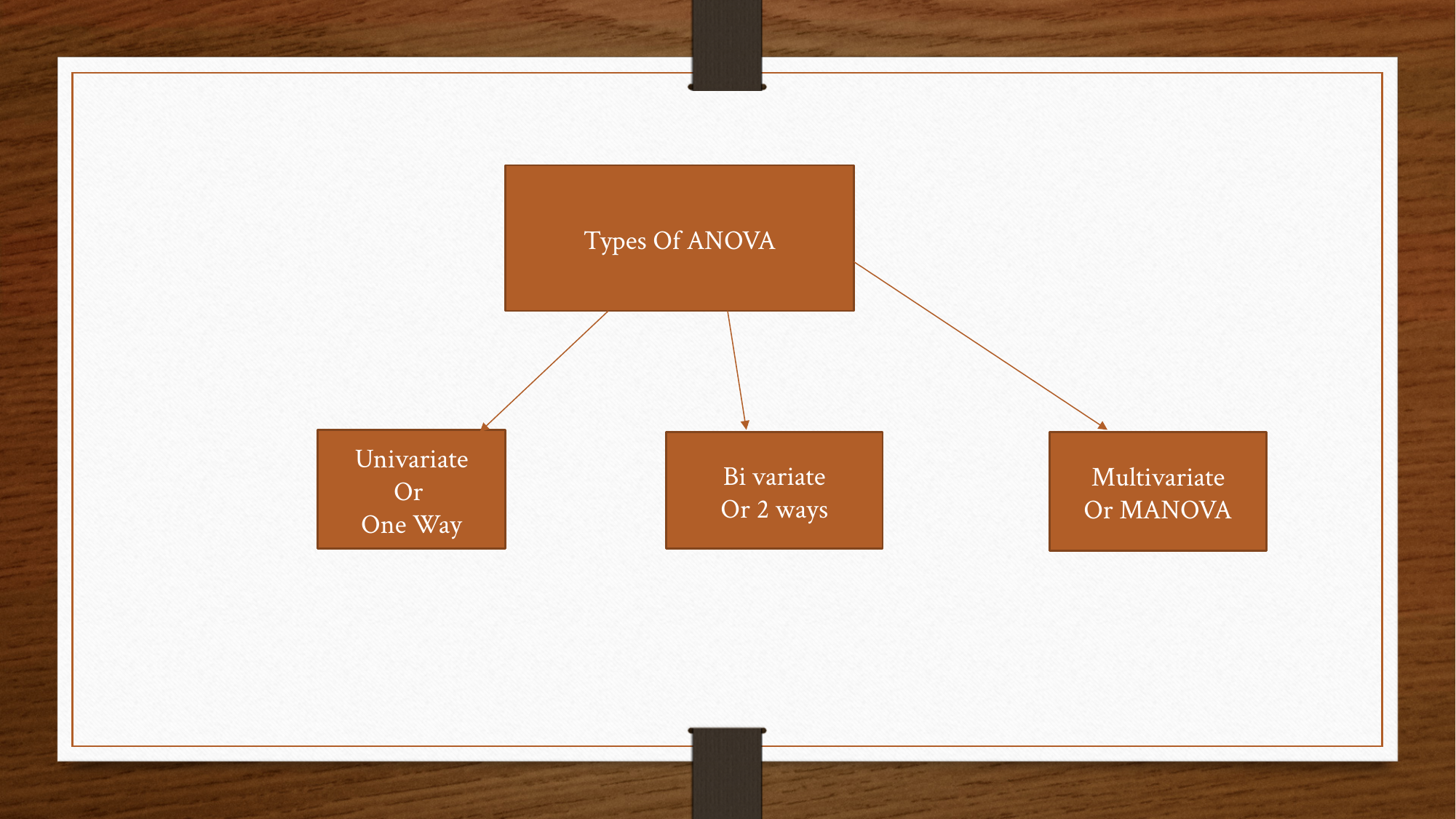

Types Of ANOVA
Univariate
Or
One Way
Bi variate
Or 2 ways
Multivariate
Or MANOVA